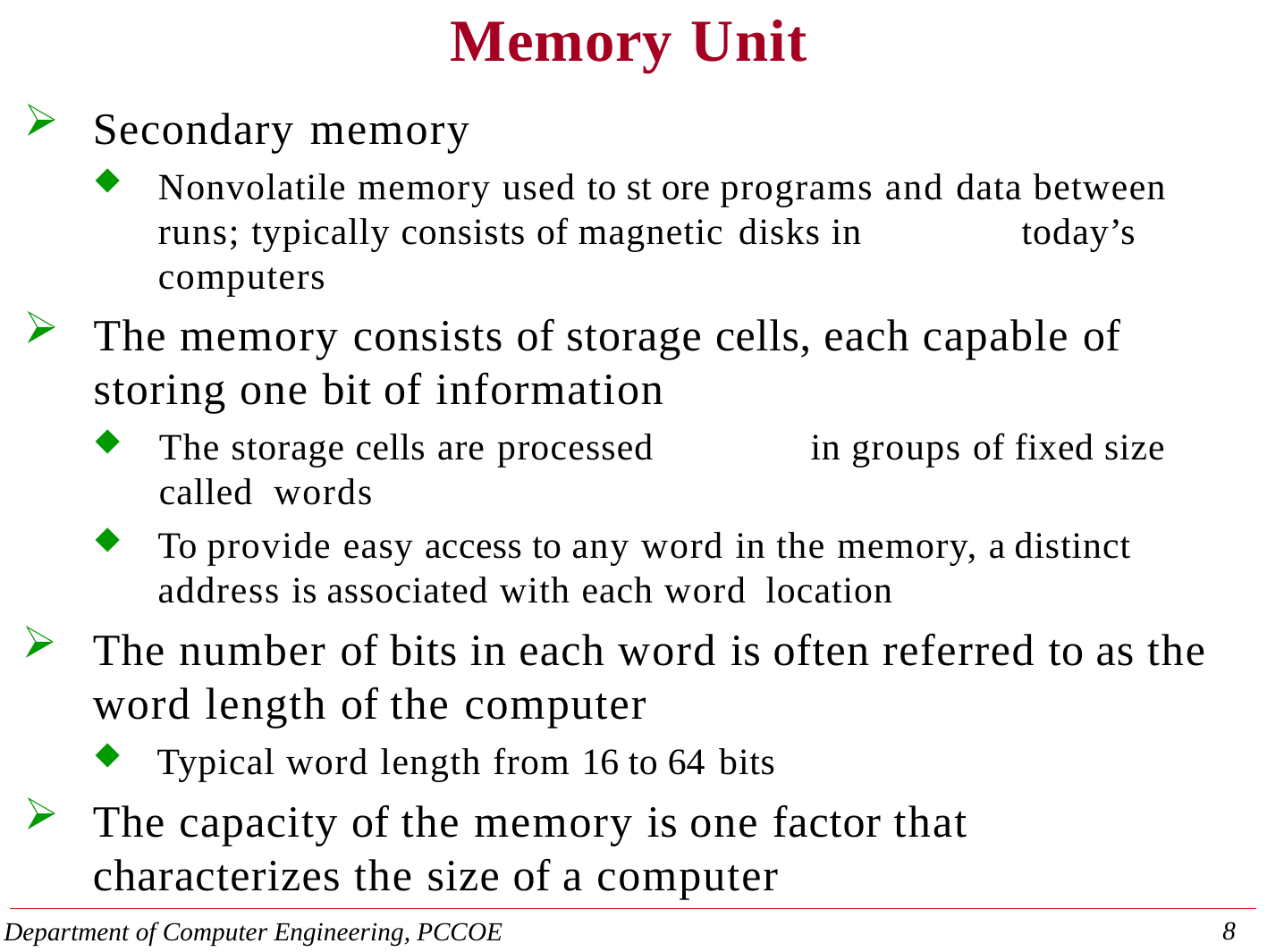

Memory Unit
Secondary memory
Nonvolatile memory used to st ore programs and data between  runs; typically consists of magnetic disks in	today’s computers
The memory consists of storage cells, each capable of  storing one bit of information
The storage cells are processed	in groups of fixed size called  words
To provide easy access to any word in the memory, a distinct  address is associated with each word location
The number of bits in each word is often referred to as the  word length of the computer
Typical word length from 16 to 64 bits
The capacity of the memory is one factor that  characterizes the size of a computer
8
Department of Computer Engineering, PCCOE